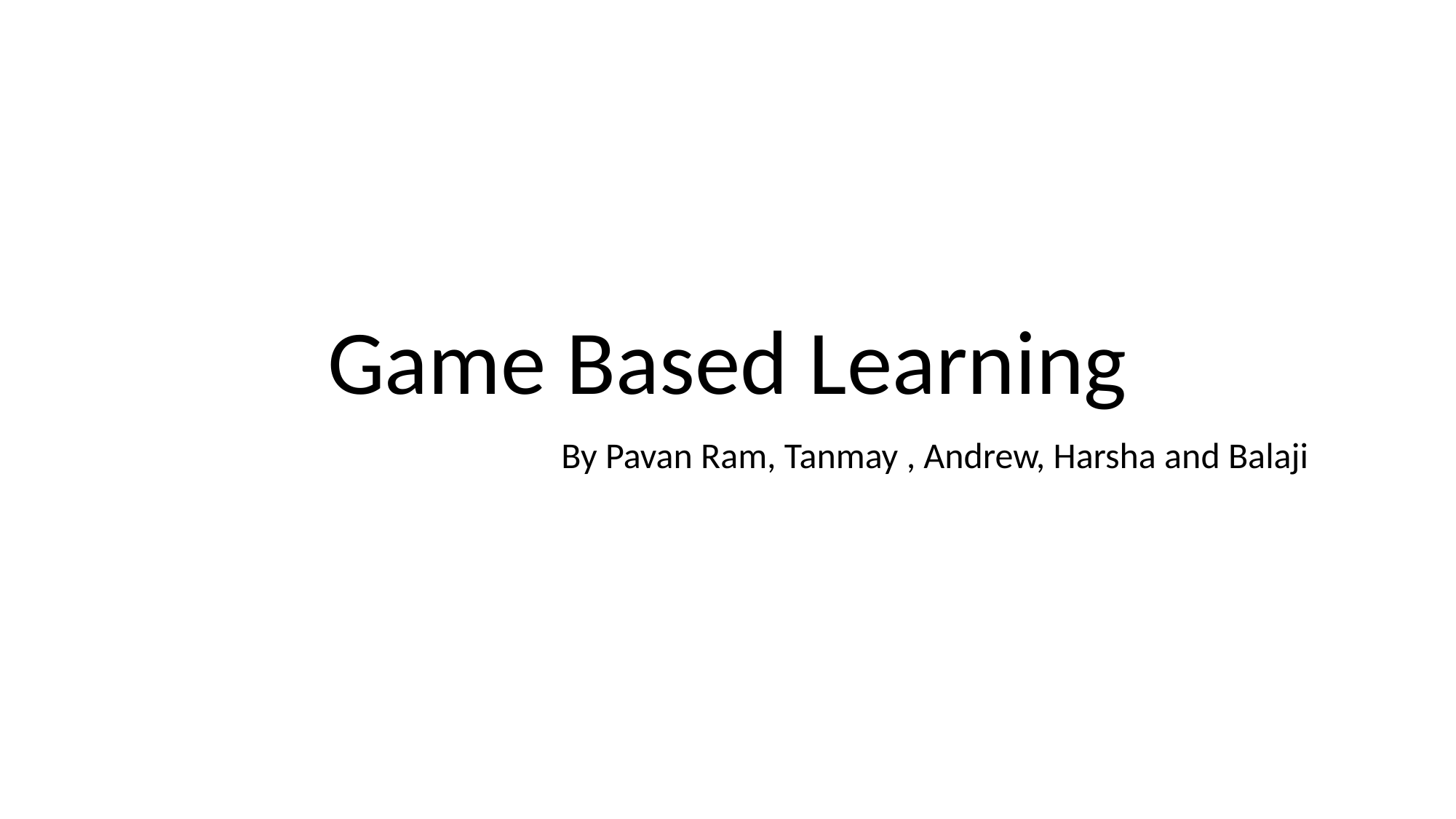

# Game Based Learning
By Pavan Ram, Tanmay , Andrew, Harsha and Balaji